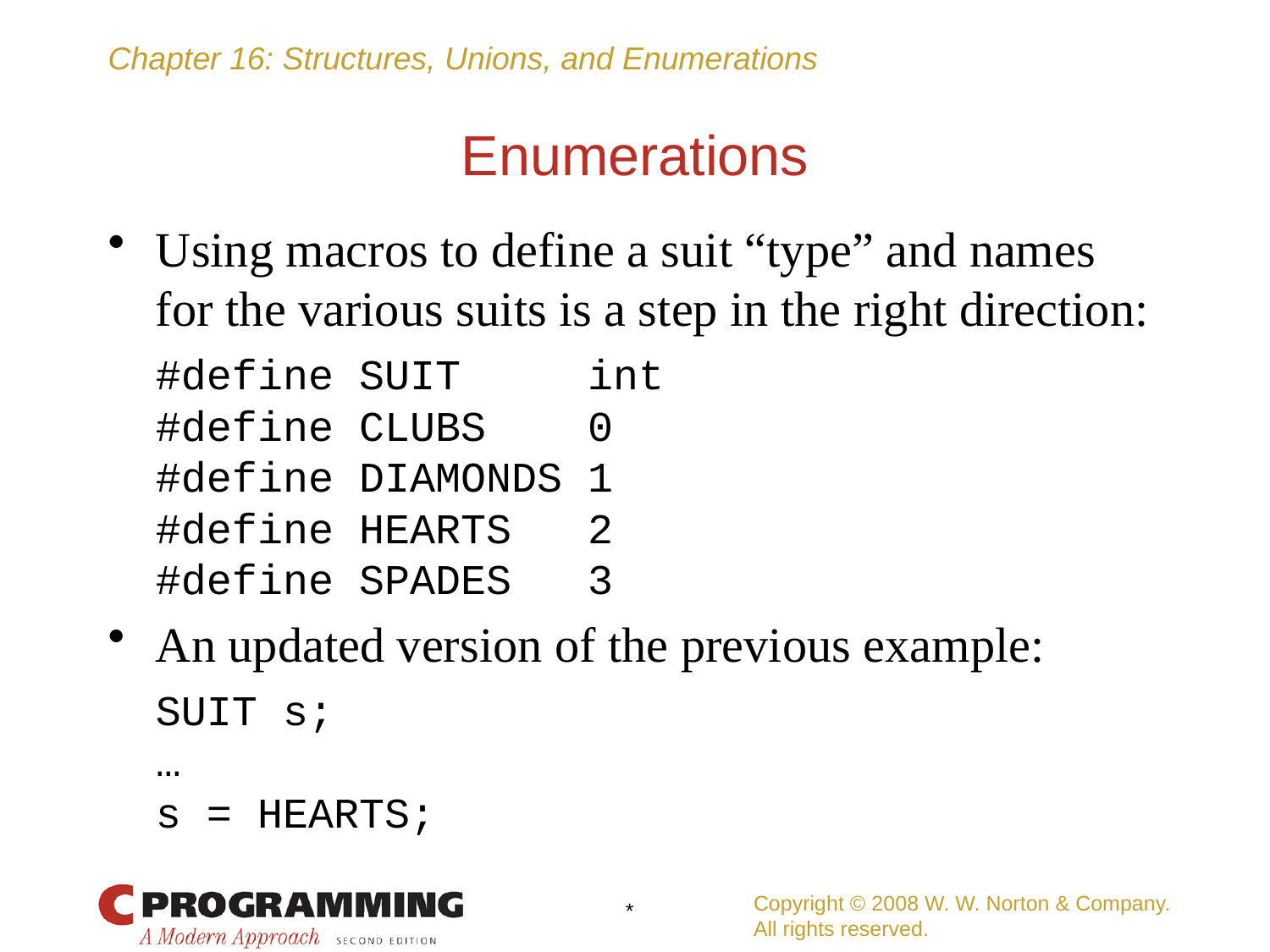

# Enumerations
Using macros to define a suit “type” and names for the various suits is a step in the right direction:
	#define SUIT     int
	#define CLUBS    0
	#define DIAMONDS 1
	#define HEARTS   2
	#define SPADES   3
An updated version of the previous example:
	SUIT s;
	…
	s = HEARTS;
Copyright © 2008 W. W. Norton & Company.
All rights reserved.
*